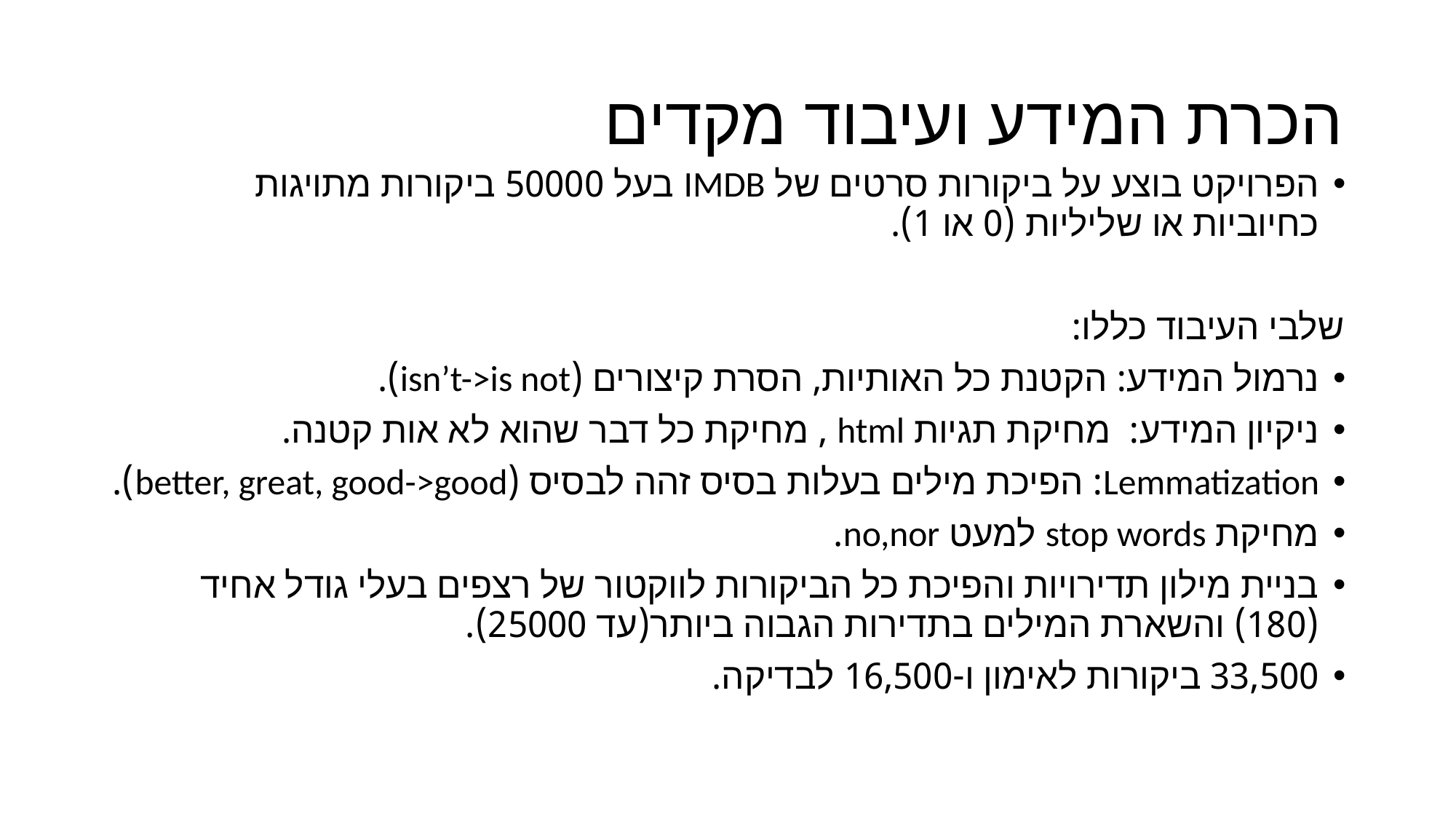

# הכרת המידע ועיבוד מקדים
הפרויקט בוצע על ביקורות סרטים של IMDB בעל 50000 ביקורות מתויגות  כחיוביות או שליליות (0 או 1).

שלבי העיבוד כללו:
נרמול המידע: הקטנת כל האותיות, הסרת קיצורים (isn’t->is not).
ניקיון המידע:  מחיקת תגיות html , מחיקת כל דבר שהוא לא אות קטנה.
Lemmatization: הפיכת מילים בעלות בסיס זהה לבסיס (better, great, good->good).
מחיקת stop words למעט no,nor.
בניית מילון תדירויות והפיכת כל הביקורות לווקטור של רצפים בעלי גודל אחיד (180) והשארת המילים בתדירות הגבוה ביותר(עד 25000).
33,500 ביקורות לאימון ו-16,500 לבדיקה.